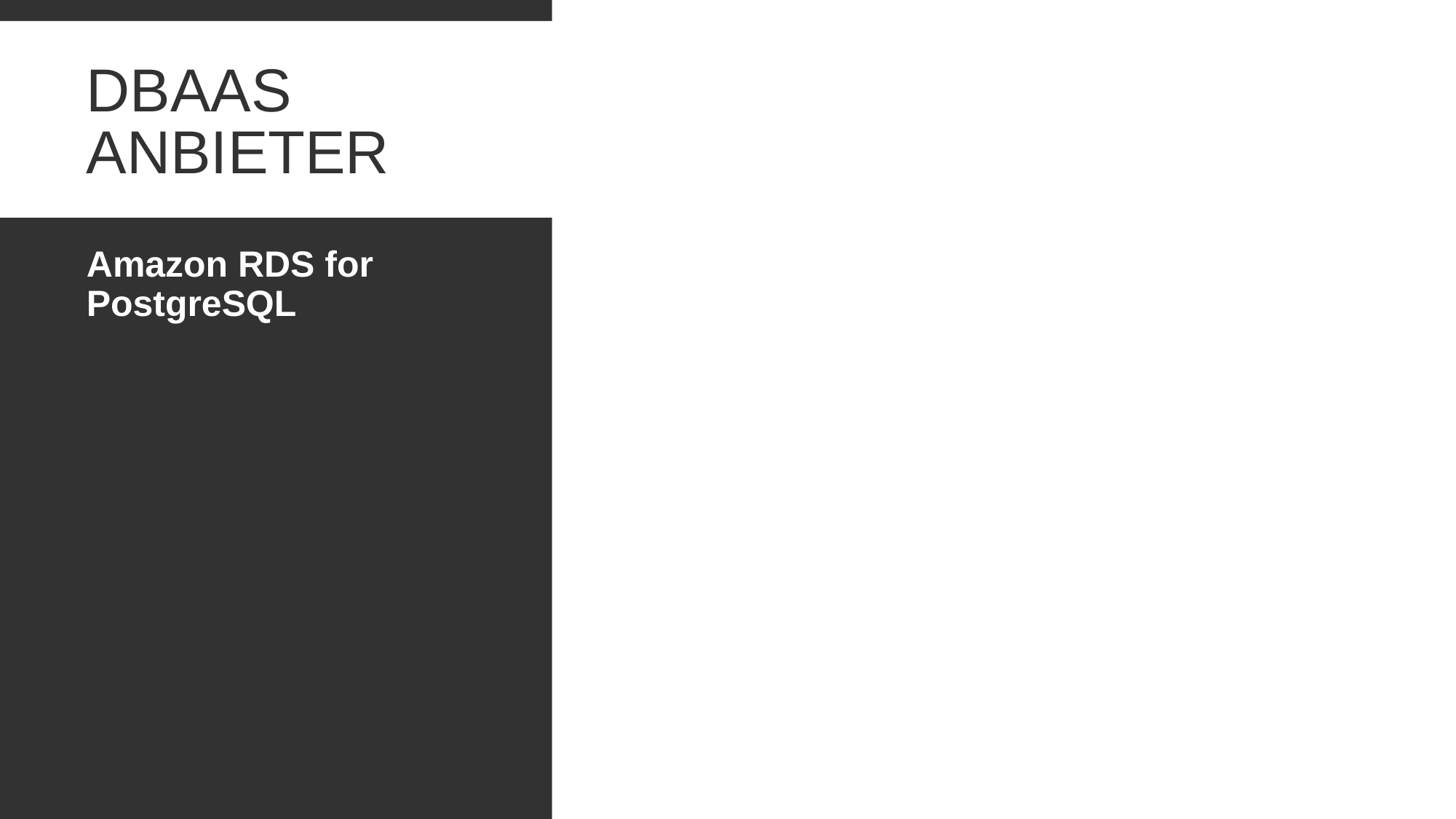

# DBaas Anbieter
Amazon RDS for PostgreSQL